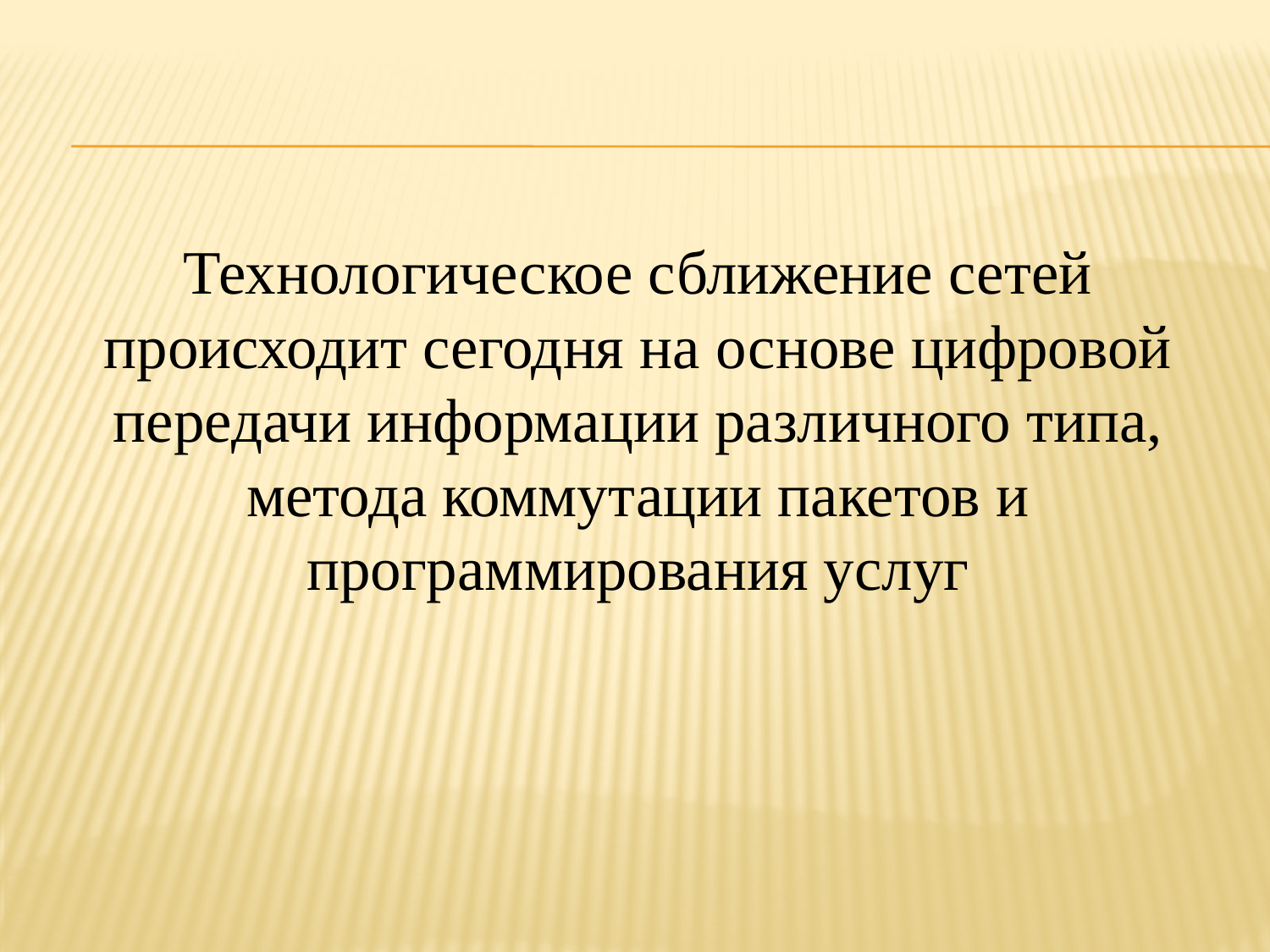

Технологическое сближение сетей происходит сегодня на основе цифровой передачи информации различного типа, метода коммутации пакетов и программирования услуг